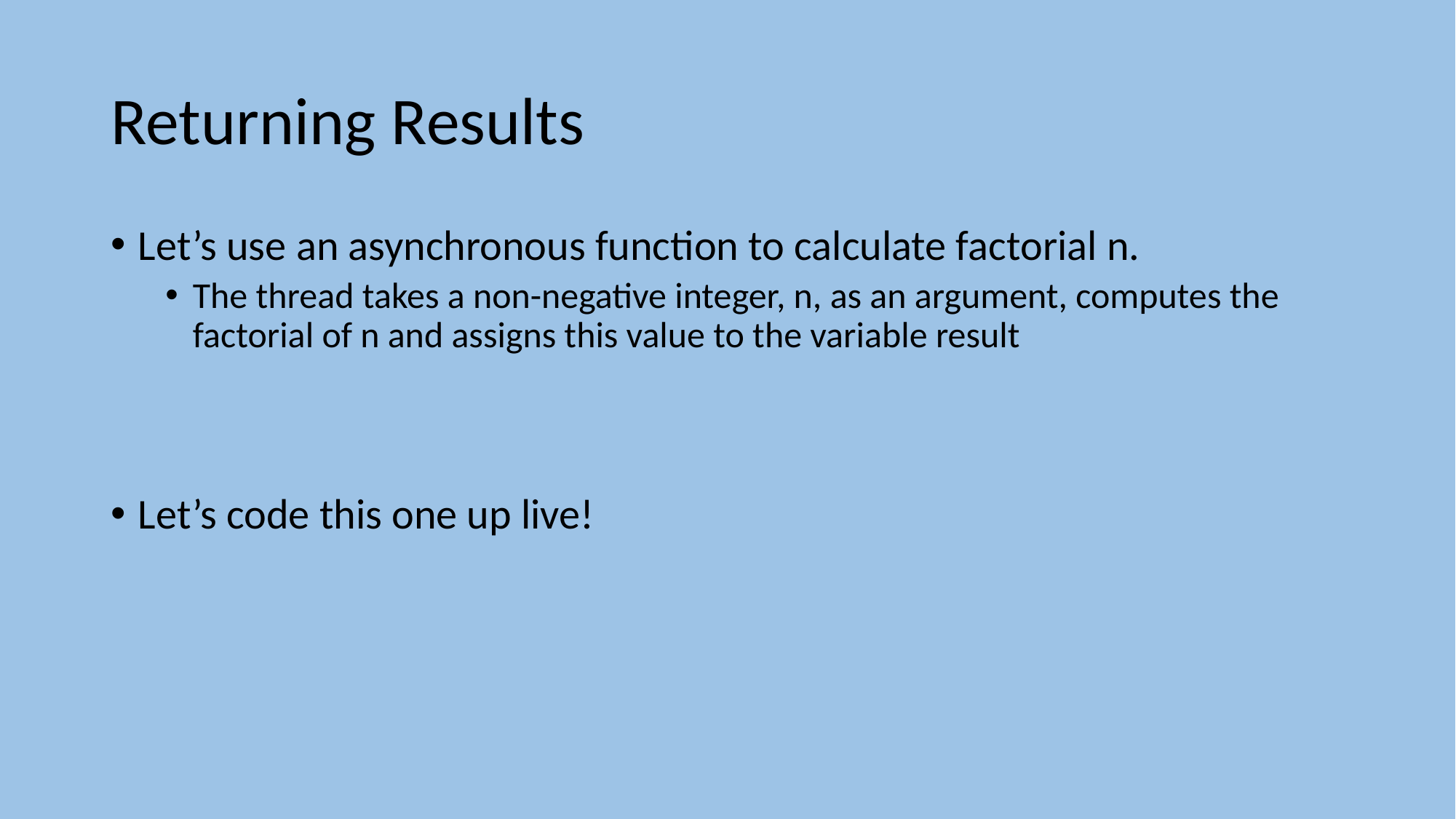

# Returning Results
Let’s use an asynchronous function to calculate factorial n.
The thread takes a non-negative integer, n, as an argument, computes the factorial of n and assigns this value to the variable result

Let’s code this one up live!